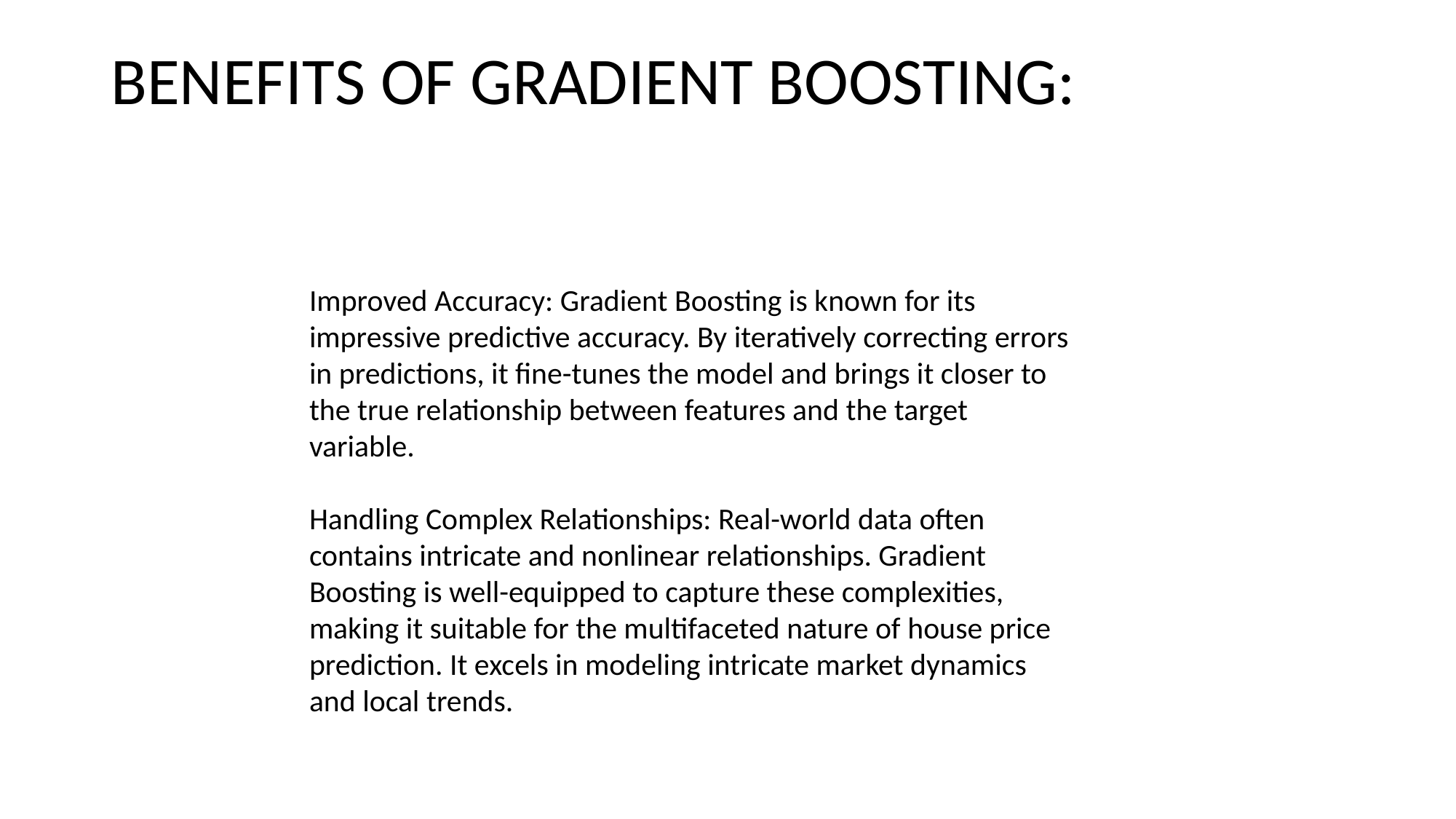

# BENEFITS OF GRADIENT BOOSTING:
Improved Accuracy: Gradient Boosting is known for its
impressive predictive accuracy. By iteratively correcting errors
in predictions, it fine-tunes the model and brings it closer to
the true relationship between features and the target
variable.

Handling Complex Relationships: Real-world data often
contains intricate and nonlinear relationships. Gradient
Boosting is well-equipped to capture these complexities,
making it suitable for the multifaceted nature of house price
prediction. It excels in modeling intricate market dynamics
and local trends.